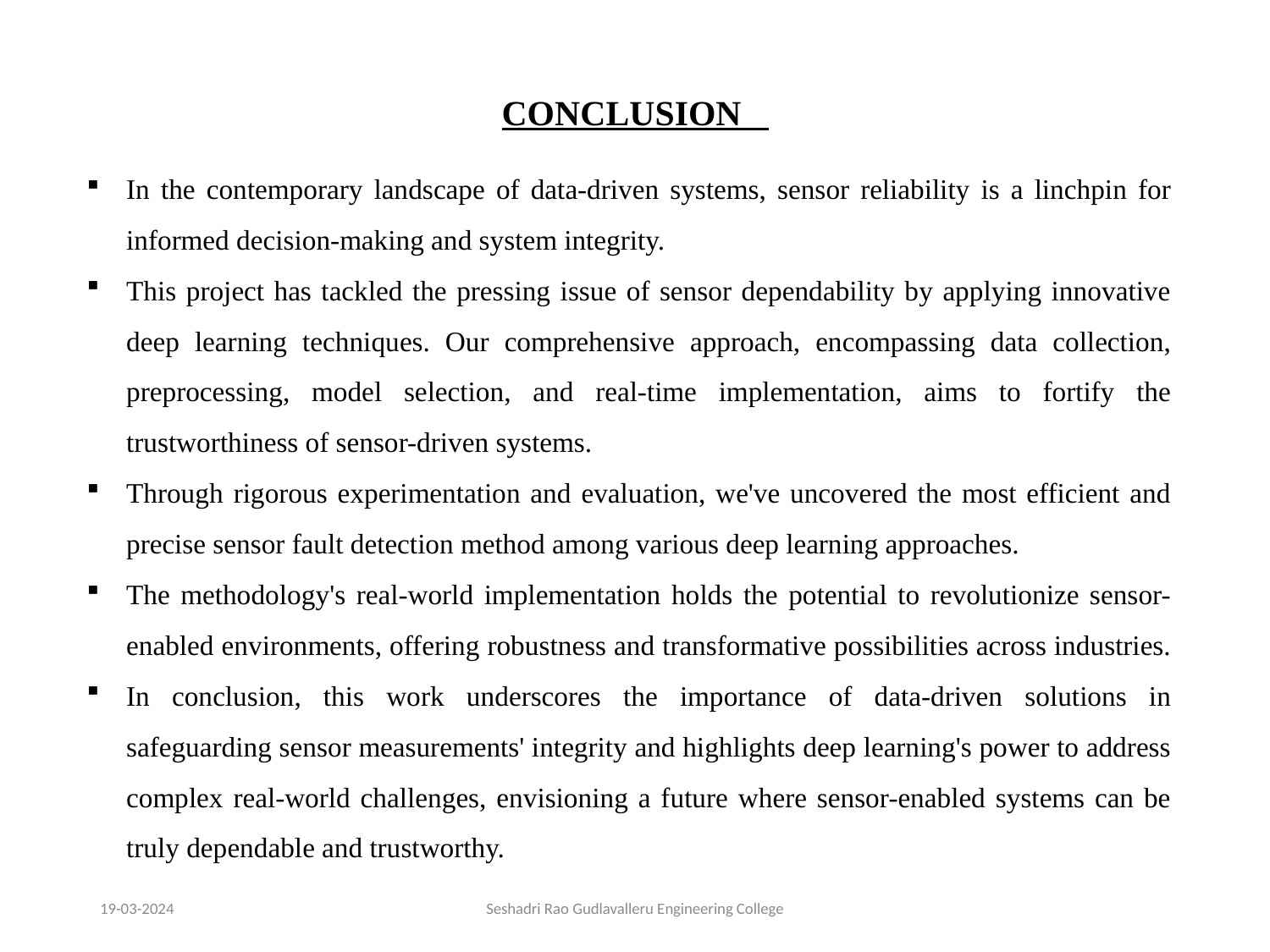

CONCLUSION
In the contemporary landscape of data-driven systems, sensor reliability is a linchpin for informed decision-making and system integrity.
This project has tackled the pressing issue of sensor dependability by applying innovative deep learning techniques. Our comprehensive approach, encompassing data collection, preprocessing, model selection, and real-time implementation, aims to fortify the trustworthiness of sensor-driven systems.
Through rigorous experimentation and evaluation, we've uncovered the most efficient and precise sensor fault detection method among various deep learning approaches.
The methodology's real-world implementation holds the potential to revolutionize sensor-enabled environments, offering robustness and transformative possibilities across industries.
In conclusion, this work underscores the importance of data-driven solutions in safeguarding sensor measurements' integrity and highlights deep learning's power to address complex real-world challenges, envisioning a future where sensor-enabled systems can be truly dependable and trustworthy.
19-03-2024
Seshadri Rao Gudlavalleru Engineering College